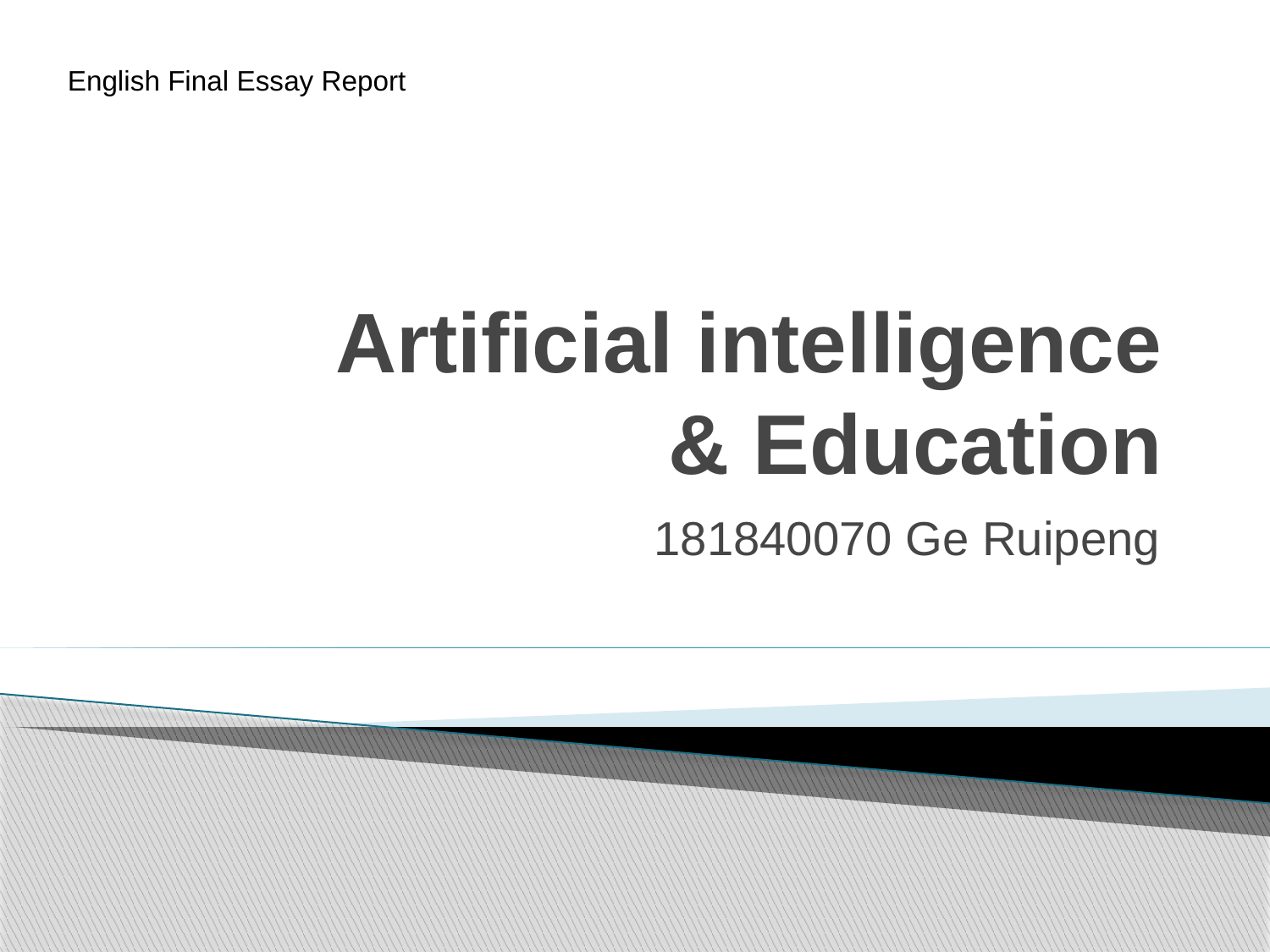

English Final Essay Report
# Artificial intelligence & Education
181840070 Ge Ruipeng